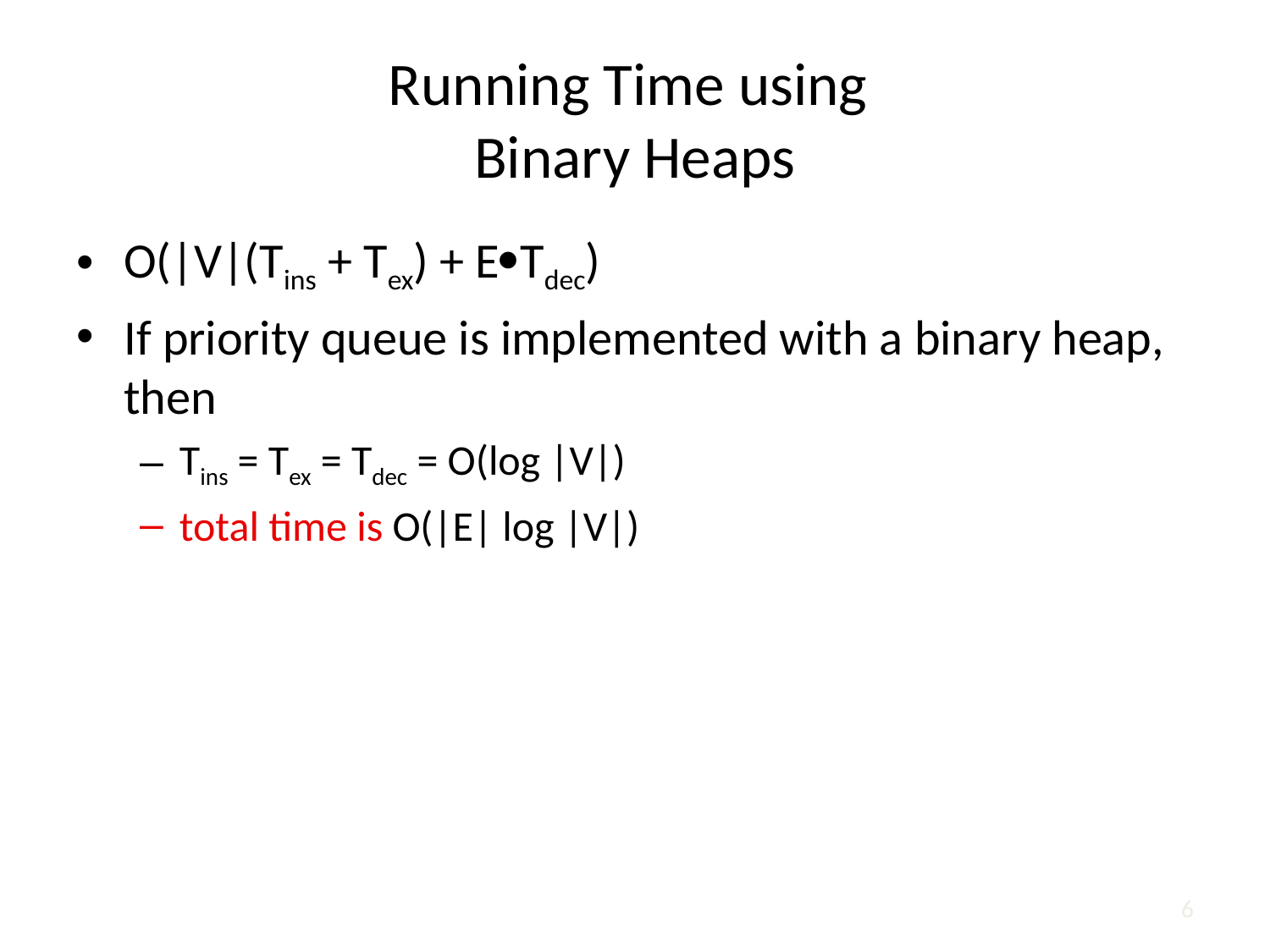

# Running Time using Binary Heaps
O(|V|(Tins + Tex) + E•Tdec)
If priority queue is implemented with a binary heap, then
Tins = Tex = Tdec = O(log |V|)
total time is O(|E| log |V|)
6